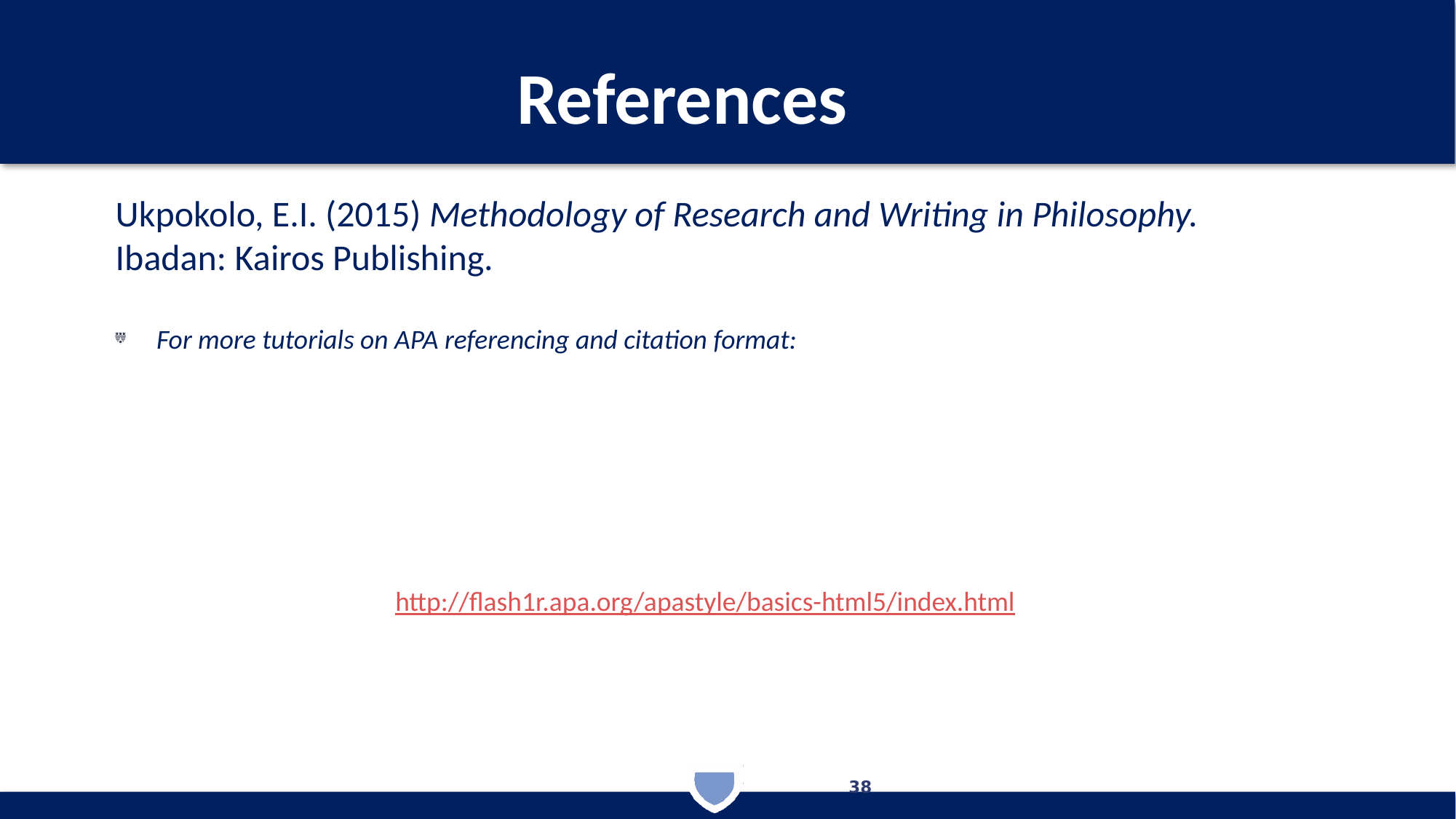

References
Ukpokolo, E.I. (2015) Methodology of Research and Writing in Philosophy. Ibadan: Kairos Publishing.

For more tutorials on APA referencing and citation format:

http://flash1r.apa.org/apastyle/basics-html5/index.html
38